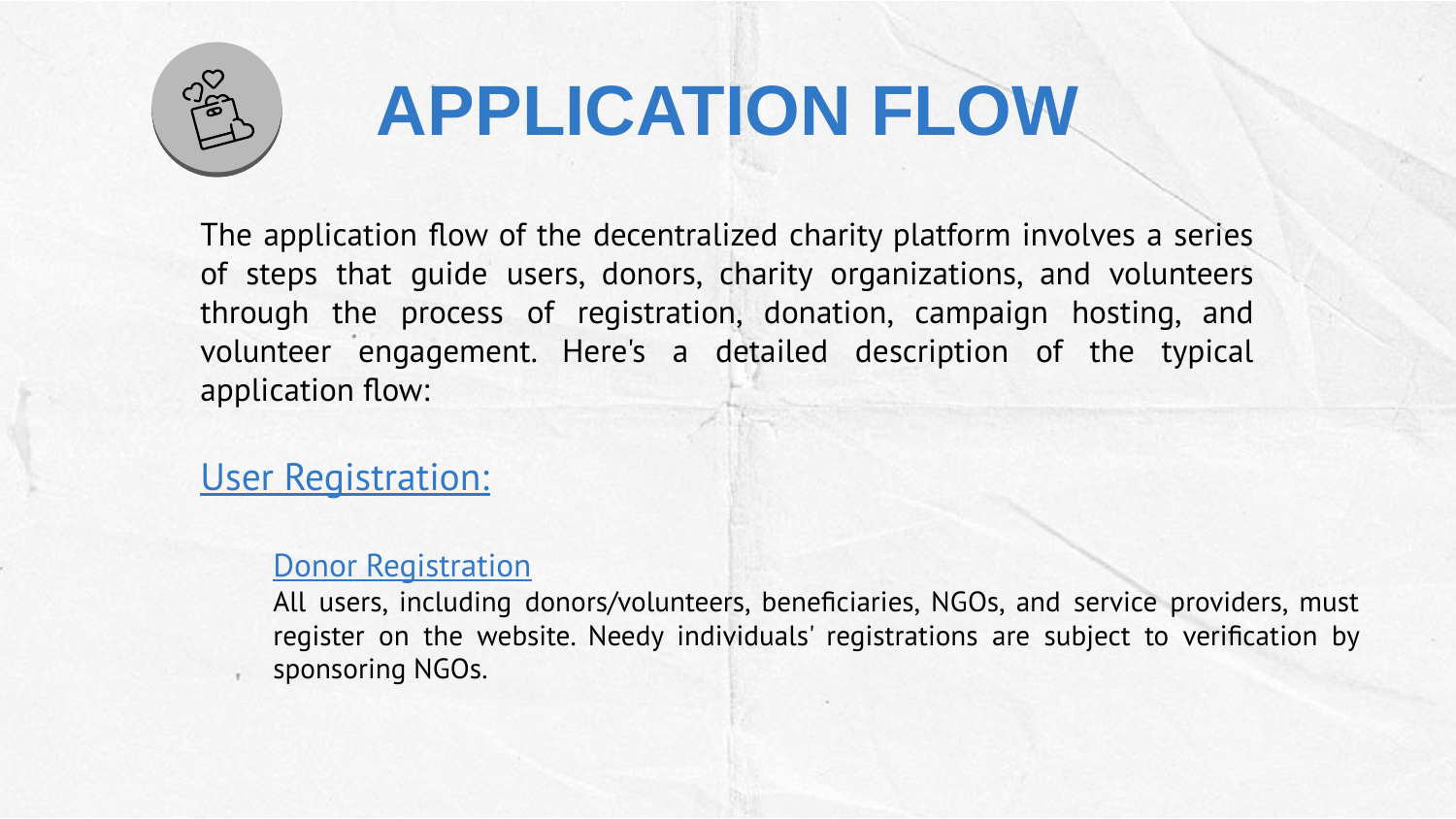

# APPLICATION FLOW
The application flow of the decentralized charity platform involves a series of steps that guide users, donors, charity organizations, and volunteers through the process of registration, donation, campaign hosting, and volunteer engagement. Here's a detailed description of the typical application flow:
User Registration:

Donor Registration
All users, including donors/volunteers, beneficiaries, NGOs, and service providers, must register on the website. Needy individuals' registrations are subject to verification by sponsoring NGOs.